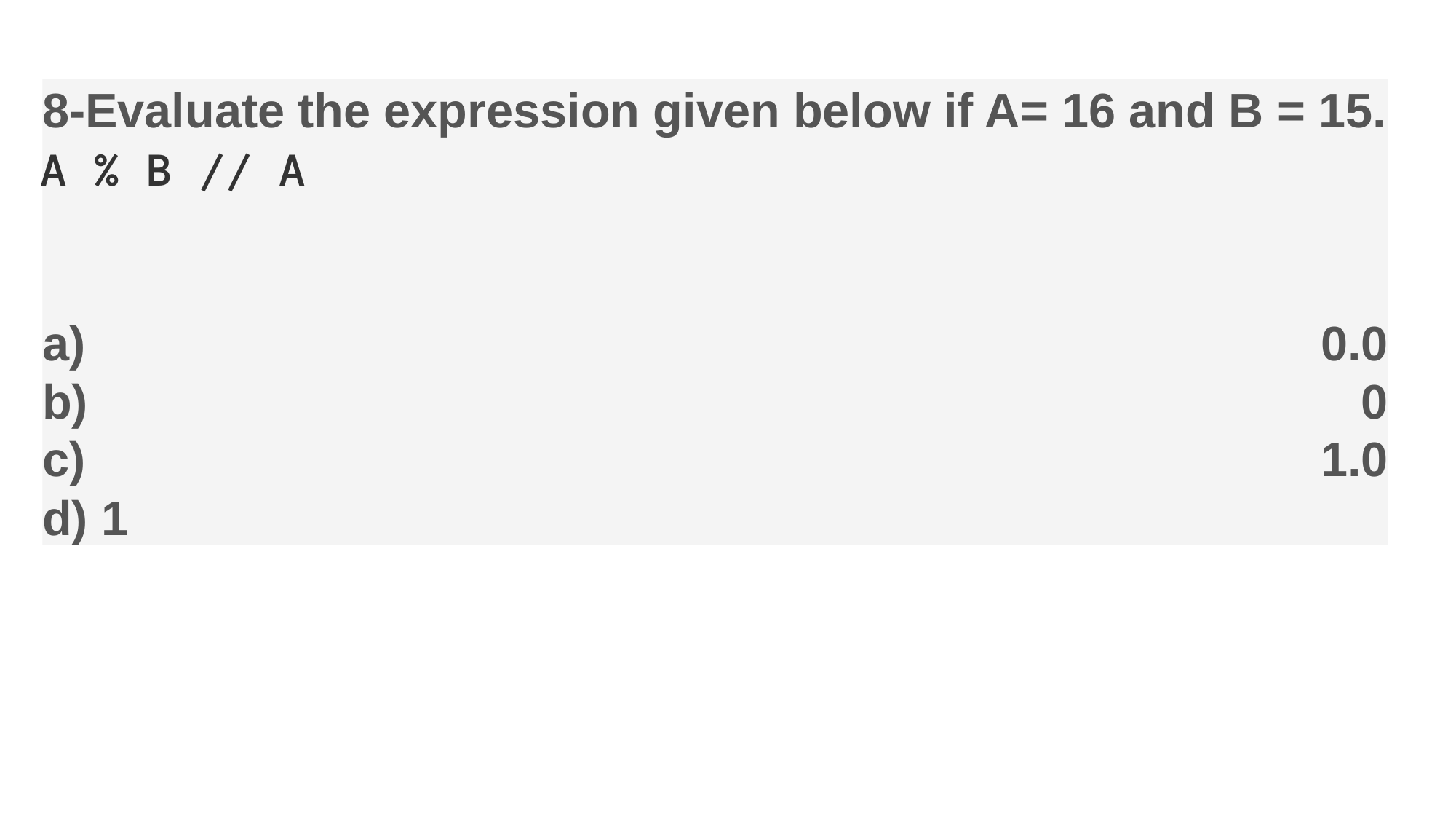

8-Evaluate the expression given below if A= 16 and B = 15.
A % B // A

a) 0.0
b) 0
c) 1.0
d) 1